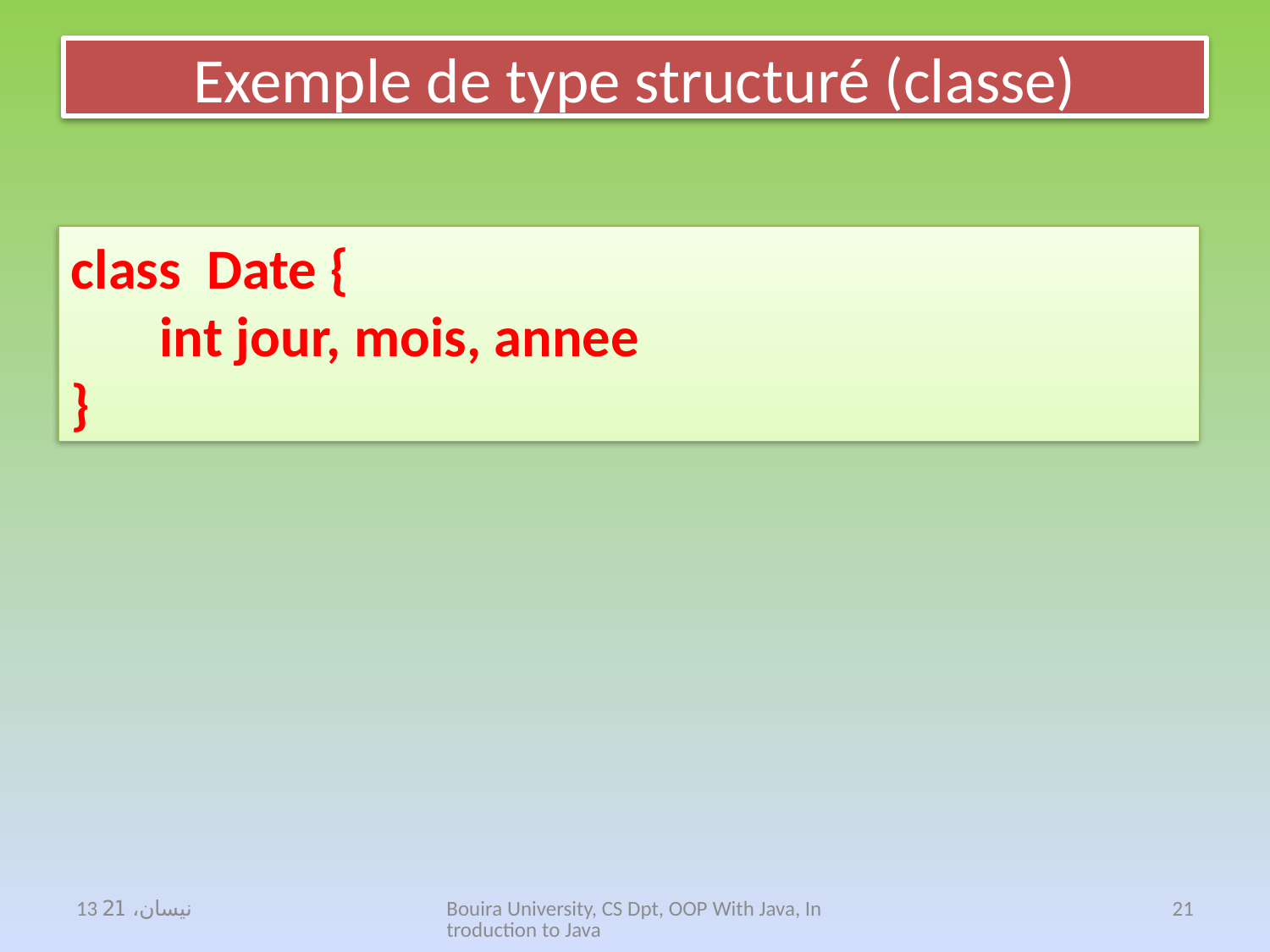

# Exemple de type structuré (classe)
class  Date {
       int jour, mois, annee
}
13 نيسان، 21
Bouira University, CS Dpt, OOP With Java, Introduction to Java
21